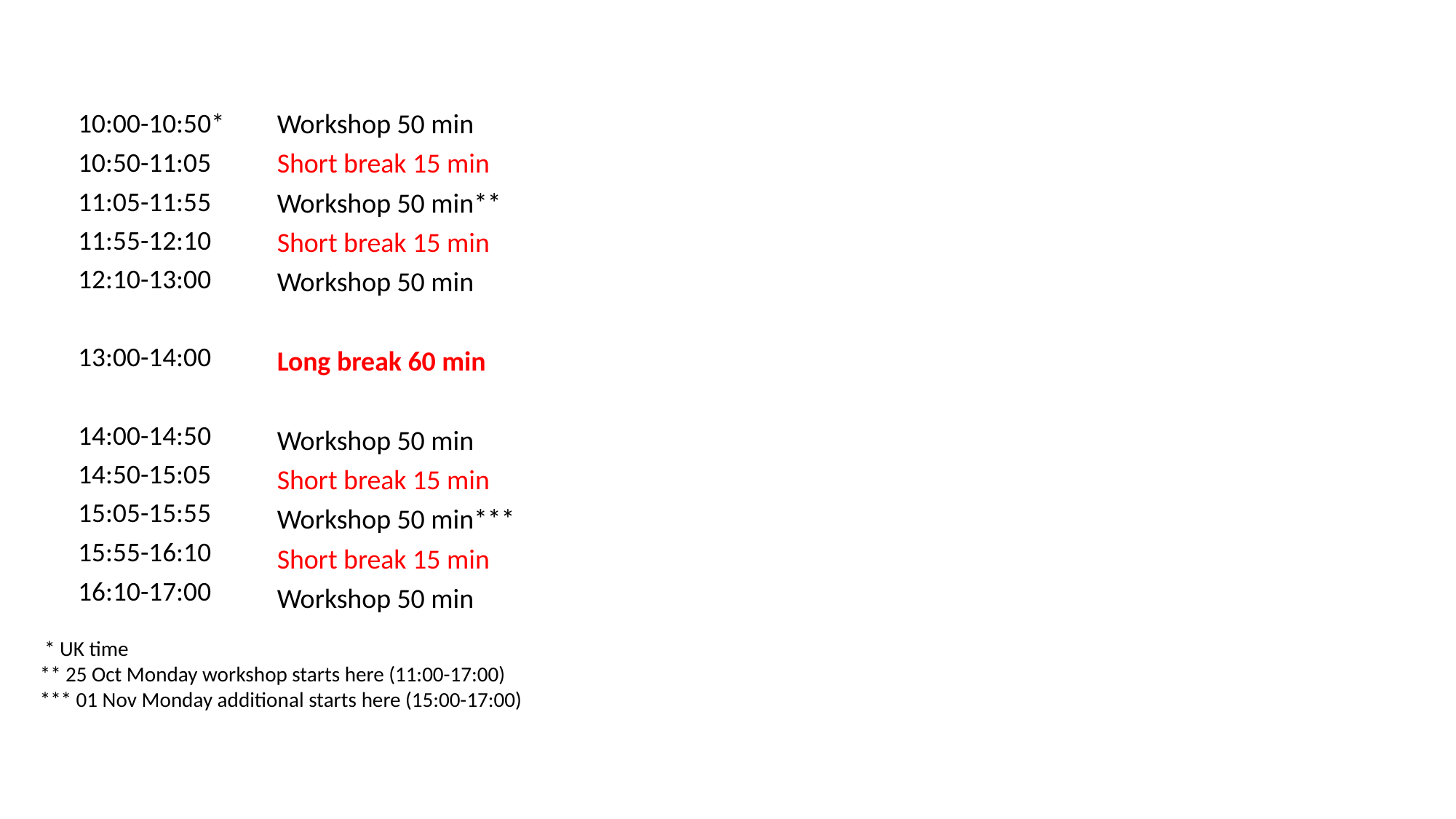

10:00-10:50*
10:50-11:05
11:05-11:55
11:55-12:10
12:10-13:00

13:00-14:00

14:00-14:50
14:50-15:05
15:05-15:55
15:55-16:10
16:10-17:00

Workshop 50 min
Short break 15 min
Workshop 50 min**
Short break 15 min
Workshop 50 min

Long break 60 min

Workshop 50 min
Short break 15 min
Workshop 50 min***
Short break 15 min
Workshop 50 min

 * UK time
** 25 Oct Monday workshop starts here (11:00-17:00)
*** 01 Nov Monday additional starts here (15:00-17:00)